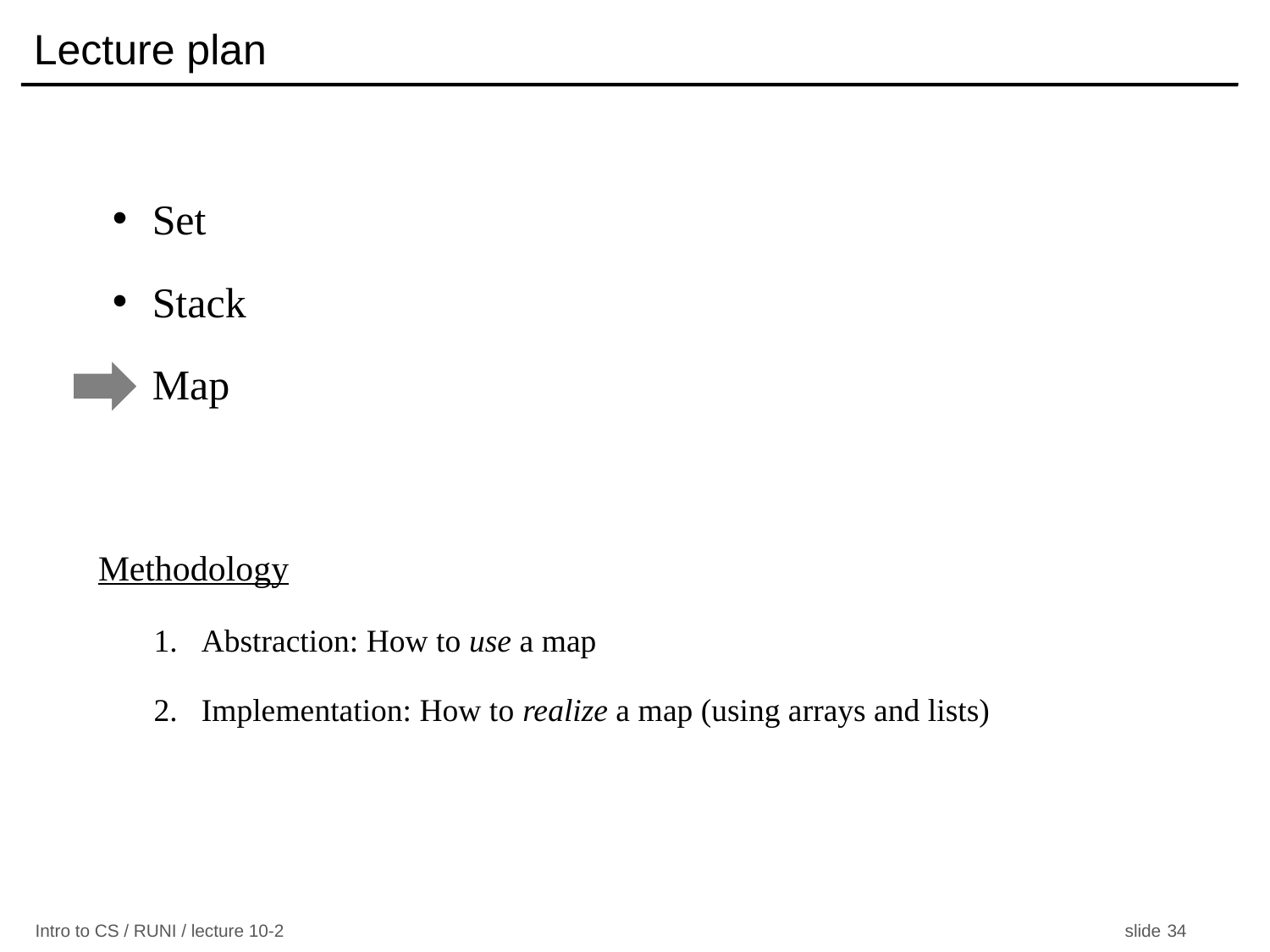

# Lecture plan

Set
Stack
Map

Methodology
Abstraction: How to use a map
Implementation: How to realize a map (using arrays and lists)